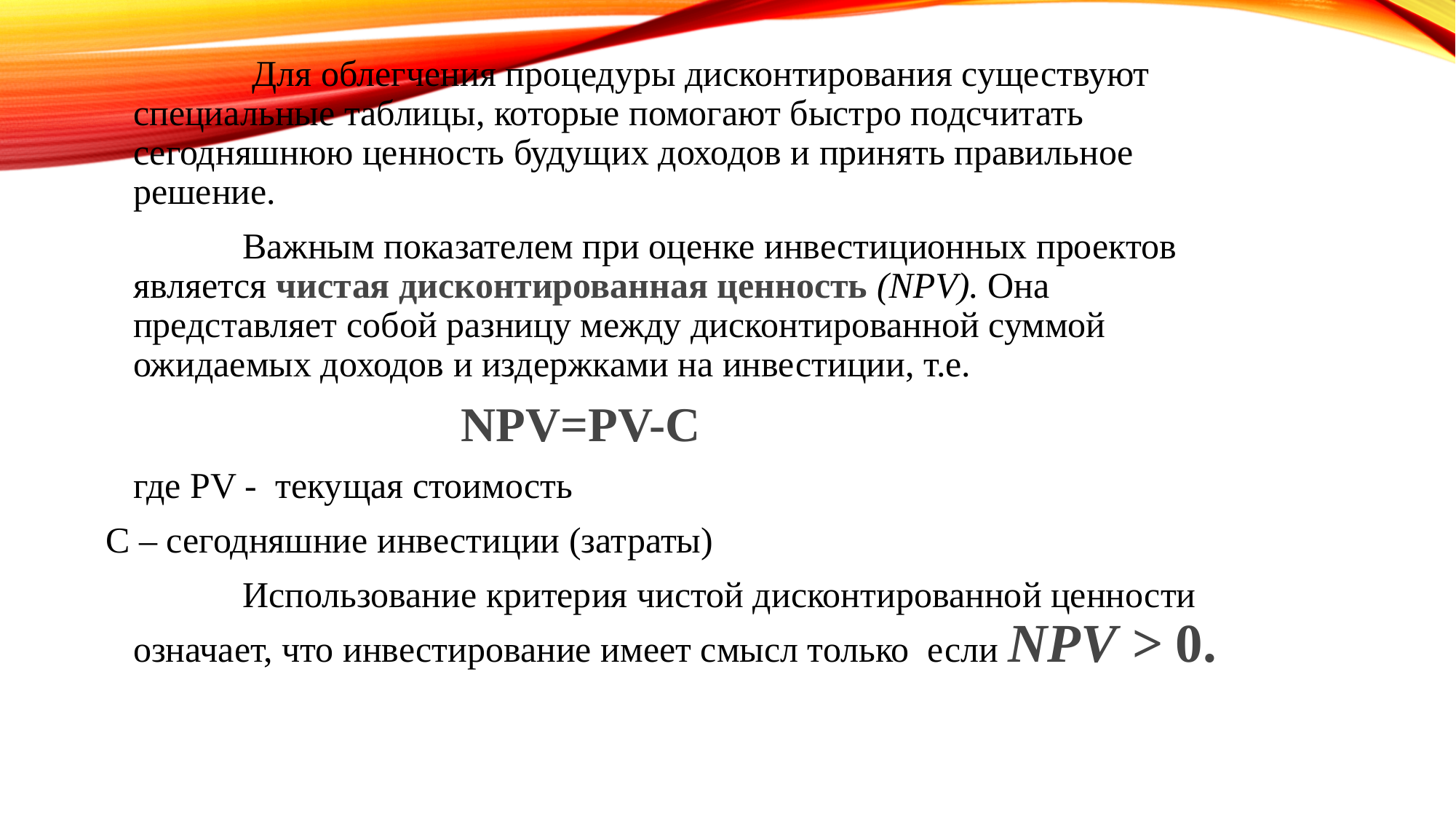

Для облегчения процедуры дисконтирования существуют специальные таблицы, которые помогают быстро подсчитать сегодняшнюю ценность будущих доходов и принять правильное решение.
		Важным показателем при оценке инвестиционных проектов является чистая дисконтированная ценность (NPV). Она представляет собой разницу между дисконтированной суммой ожидаемых доходов и издержками на инвестиции, т.е.
				NPV=PV-C
	где PV -  текущая стоимость
С – сегодняшние инвестиции (затраты)
		Использование критерия чистой дисконтированной ценности означает, что инвестирование имеет смысл только  если NPV > 0.